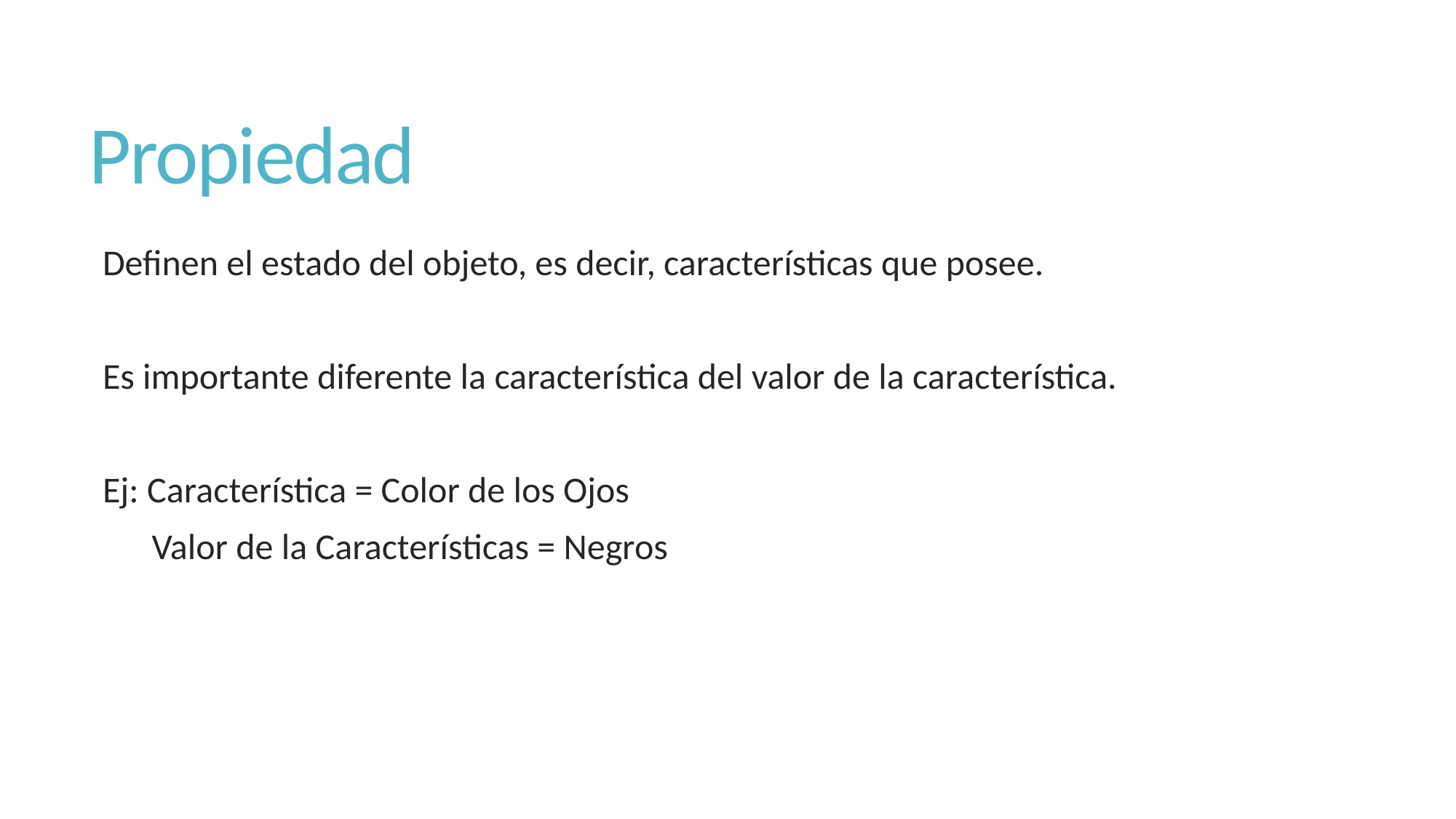

# Propiedad
Definen el estado del objeto, es decir, características que posee.

Es importante diferente la característica del valor de la característica.

Ej: Característica = Color de los Ojos
      Valor de la Características = Negros